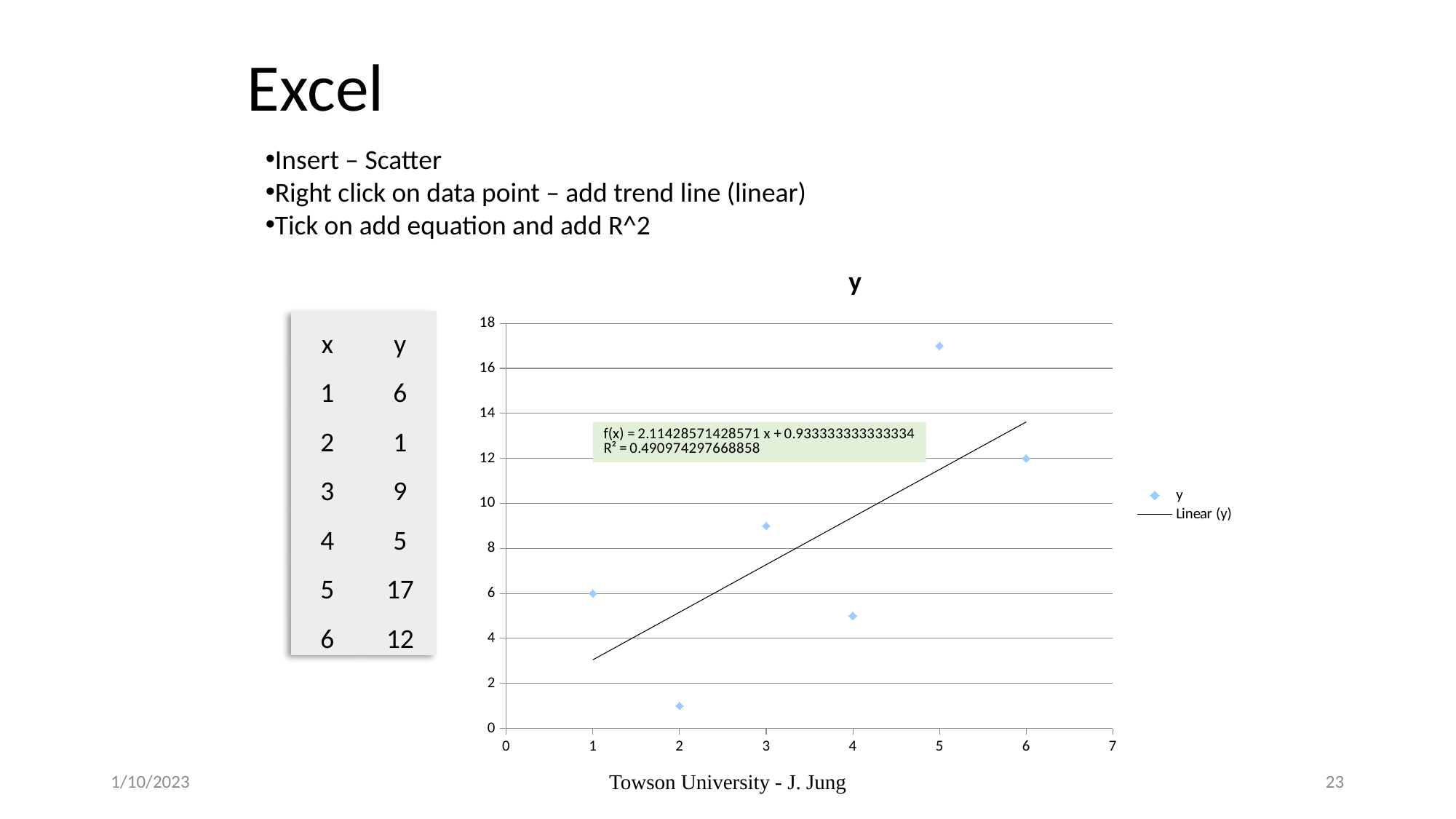

# Excel
Insert – Scatter
Right click on data point – add trend line (linear)
Tick on add equation and add R^2

### Chart:

| Category | y |
|---|---|
| x | y |
| --- | --- |
| 1 | 6 |
| 2 | 1 |
| 3 | 9 |
| 4 | 5 |
| 5 | 17 |
| 6 | 12 |
1/10/2023
Towson University - J. Jung
23